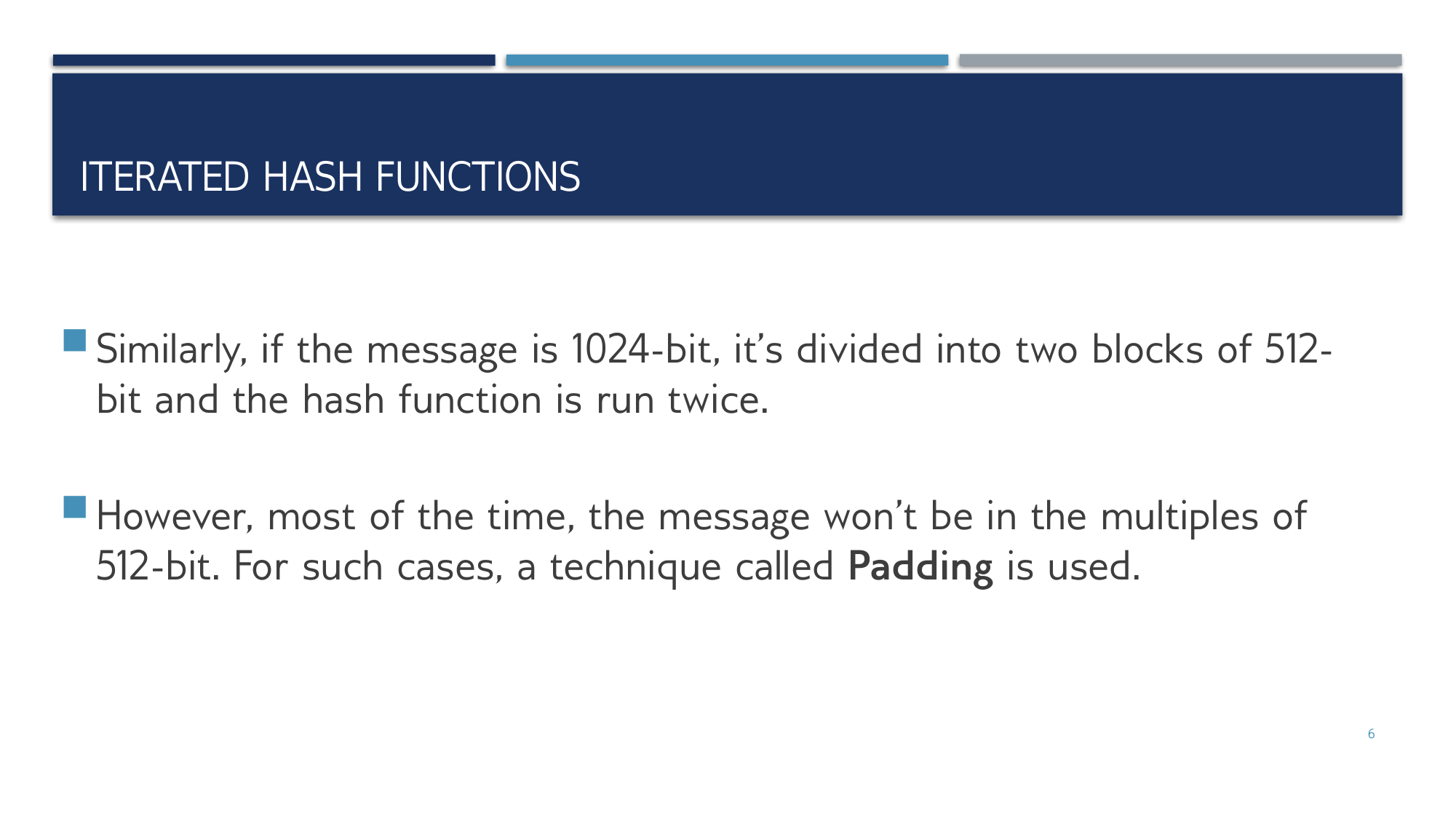

# Iterated hash functions
Similarly, if the message is 1024-bit, it’s divided into two blocks of 512-bit and the hash function is run twice.

However, most of the time, the message won’t be in the multiples of 512-bit. For such cases, a technique called Padding is used.

6